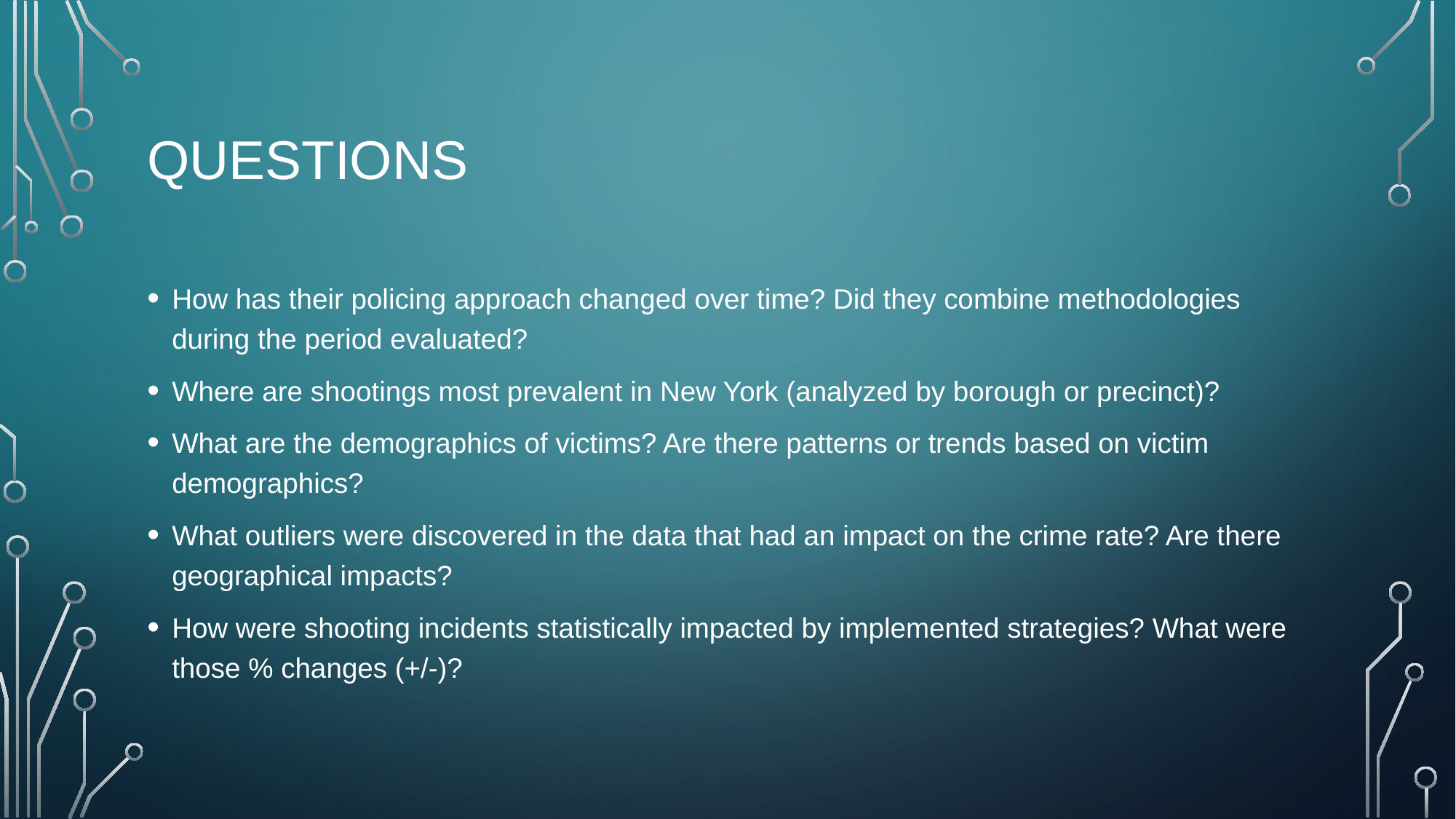

# Questions
How has their policing approach changed over time? Did they combine methodologies during the period evaluated?
Where are shootings most prevalent in New York (analyzed by borough or precinct)?
What are the demographics of victims? Are there patterns or trends based on victim demographics?
What outliers were discovered in the data that had an impact on the crime rate? Are there geographical impacts?
How were shooting incidents statistically impacted by implemented strategies? What were those % changes (+/-)?